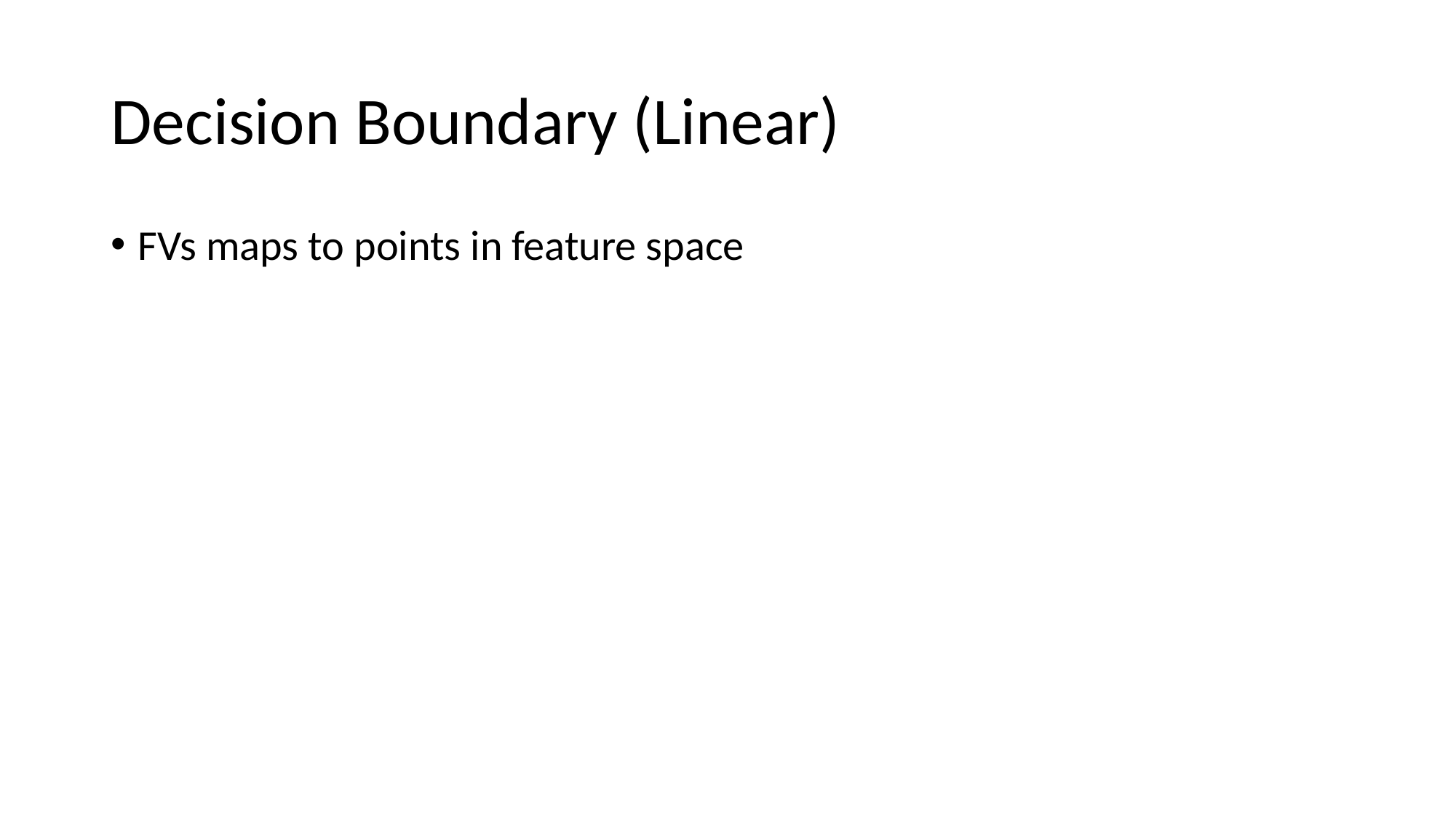

# Decision Boundary (Linear)
FVs maps to points in feature space